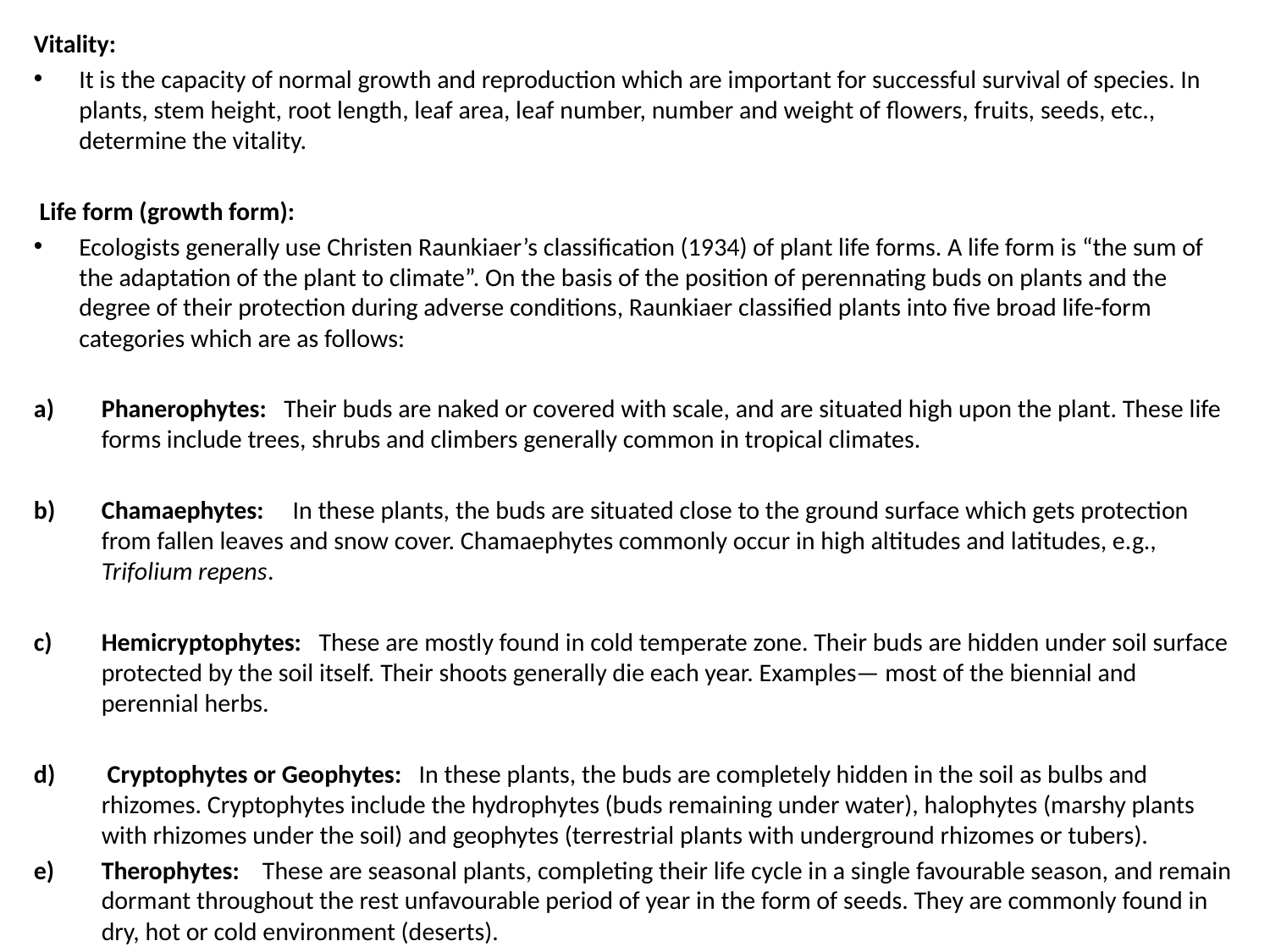

Vitality:
It is the capacity of normal growth and reproduction which are important for successful survival of species. In plants, stem height, root length, leaf area, leaf number, number and weight of flowers, fruits, seeds, etc., determine the vitality.

 Life form (growth form):
Ecologists generally use Christen Raunkiaer’s classification (1934) of plant life forms. A life form is “the sum of the adaptation of the plant to climate”. On the basis of the position of perennating buds on plants and the degree of their protection during adverse conditions, Raunkiaer classified plants into five broad life-form categories which are as follows:

Phanerophytes:   Their buds are naked or covered with scale, and are situated high upon the plant. These life forms include trees, shrubs and climbers generally common in tropical climates.

Chamaephytes:     In these plants, the buds are situated close to the ground surface which gets protection from fallen leaves and snow cover. Chamaephytes commonly occur in high altitudes and latitudes, e.g., Trifolium repens.

Hemicryptophytes:   These are mostly found in cold temperate zone. Their buds are hidden under soil surface protected by the soil itself. Their shoots generally die each year. Examples— most of the biennial and perennial herbs.

 Cryptophytes or Geophytes:   In these plants, the buds are completely hidden in the soil as bulbs and rhizomes. Cryptophytes include the hydrophytes (buds remaining under water), halophytes (marshy plants with rhizomes under the soil) and geophytes (terrestrial plants with underground rhizomes or tubers).
Therophytes:    These are seasonal plants, completing their life cycle in a single favourable season, and remain dormant throughout the rest unfavourable period of year in the form of seeds. They are commonly found in dry, hot or cold environment (deserts).